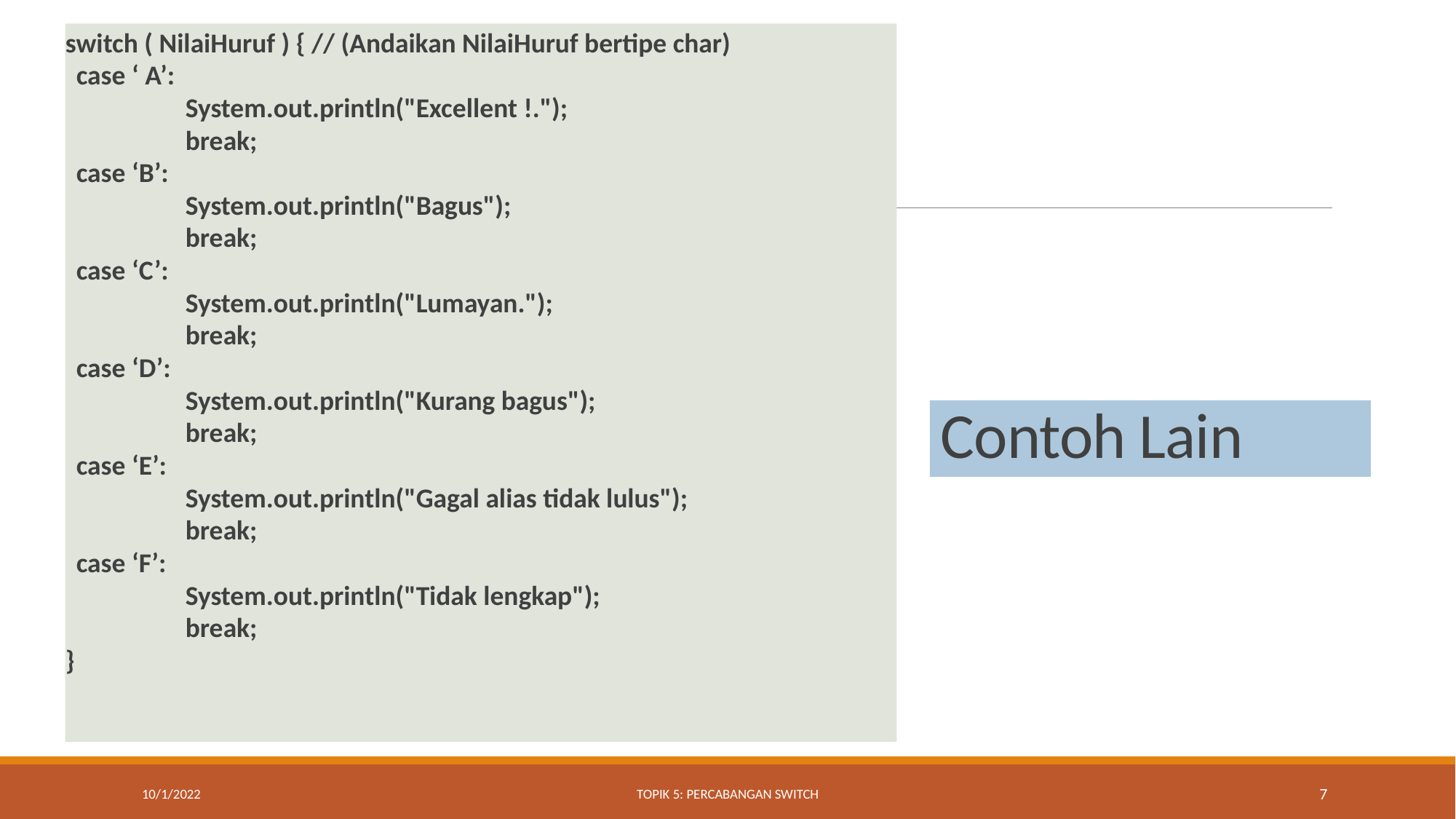

switch ( NilaiHuruf ) { // (Andaikan NilaiHuruf bertipe char)
	case ‘ A’:
		System.out.println("Excellent !.");
		break;
	case ‘B’:
		System.out.println("Bagus");
		break;
	case ‘C’:
		System.out.println("Lumayan.");
		break;
	case ‘D’:
		System.out.println("Kurang bagus");
		break;
	case ‘E’:
		System.out.println("Gagal alias tidak lulus");
		break;
	case ‘F’:
		System.out.println("Tidak lengkap");
		break;
}

# Contoh Lain
10/1/2022
Topik 5: Percabangan Switch
7